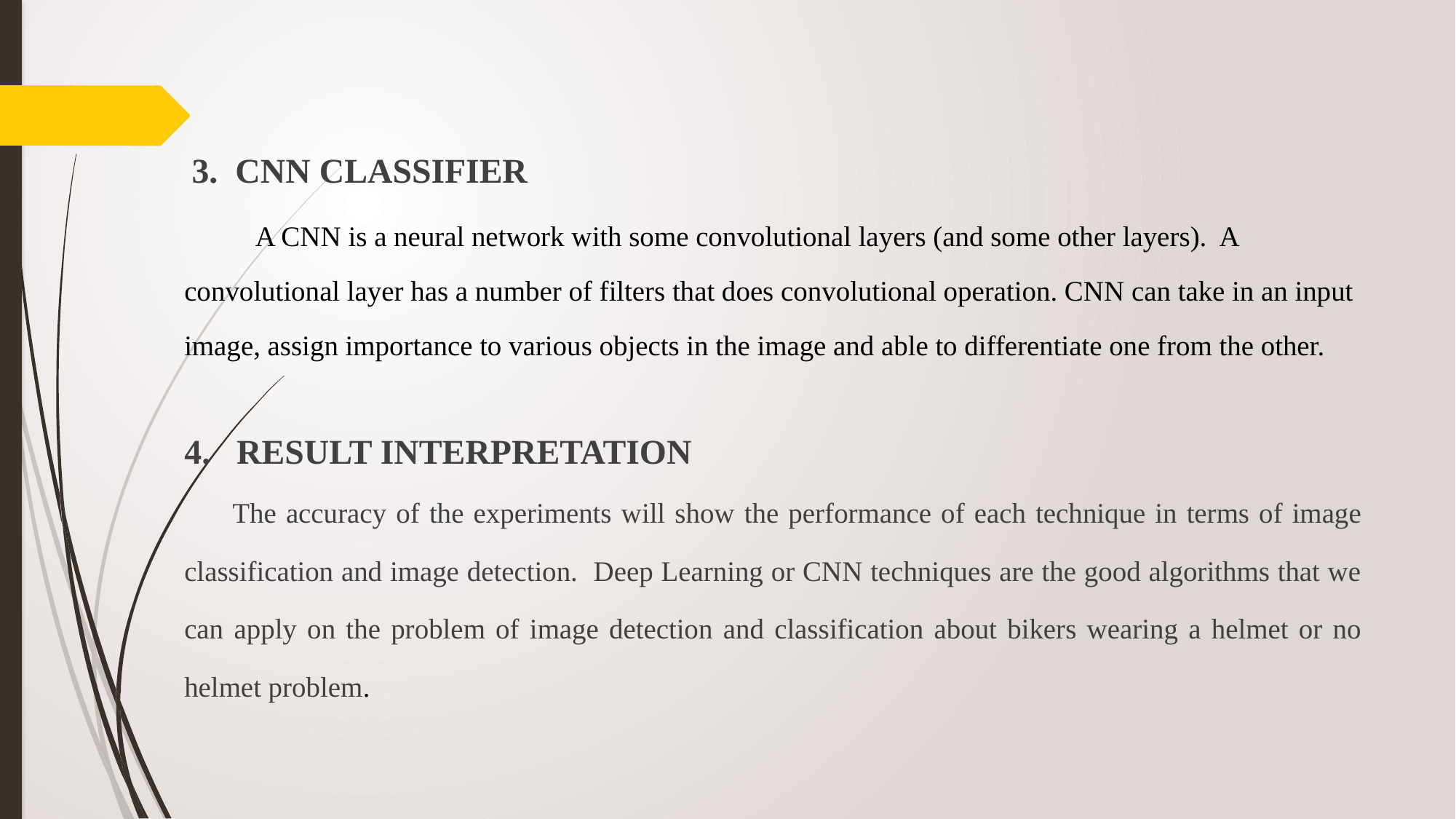

3.  CNN CLASSIFIER
          A CNN is a neural network with some convolutional layers (and some other layers).  A convolutional layer has a number of filters that does convolutional operation. CNN can take in an input image, assign importance to various objects in the image and able to differentiate one from the other.

4.   RESULT INTERPRETATION
     The accuracy of the experiments will show the performance of each technique in terms of image classification and image detection.  Deep Learning or CNN techniques are the good algorithms that we can apply on the problem of image detection and classification about bikers wearing a helmet or no helmet problem.